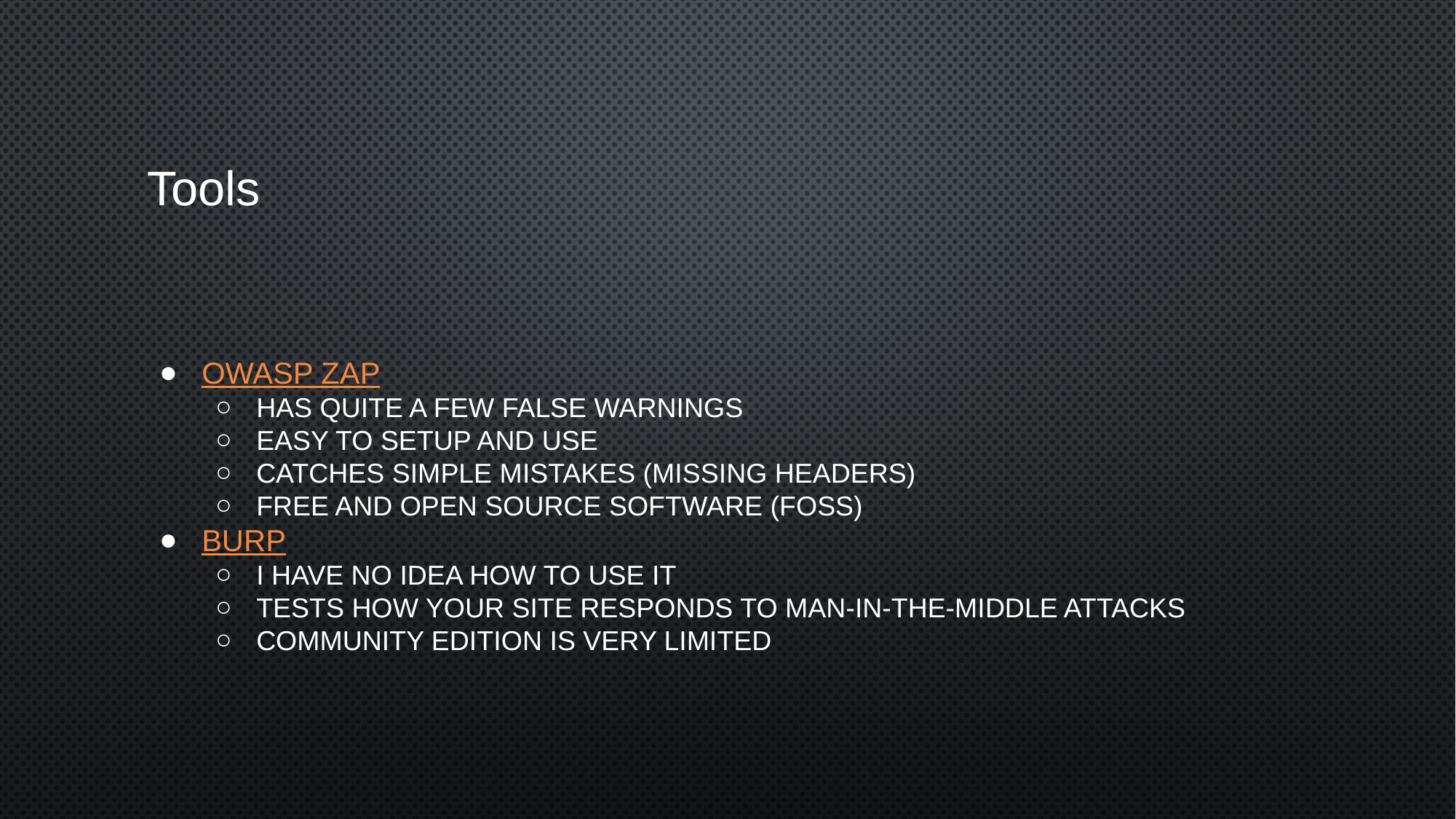

# Tools
OWASP ZAP
Has quite a few false warnings
Easy to setup and use
Catches simple mistakes (missing headers)
Free and Open Source Software (FOSS)
Burp
I have no idea how to use it
Tests how your site responds to man-in-the-middle attacks
Community edition is very limited